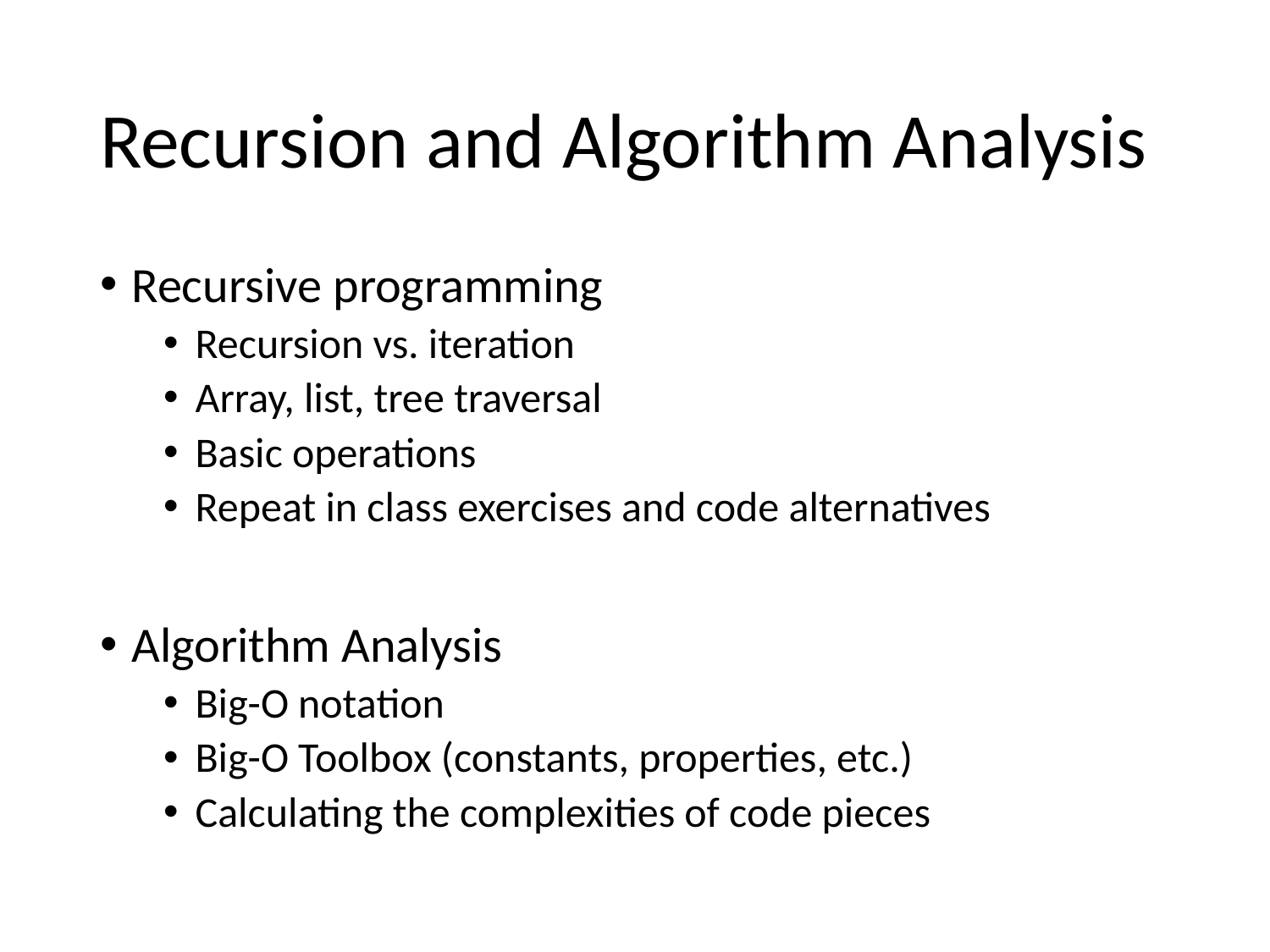

# Recursion and Algorithm Analysis
Recursive programming
Recursion vs. iteration
Array, list, tree traversal
Basic operations
Repeat in class exercises and code alternatives

Algorithm Analysis
Big-O notation
Big-O Toolbox (constants, properties, etc.)
Calculating the complexities of code pieces